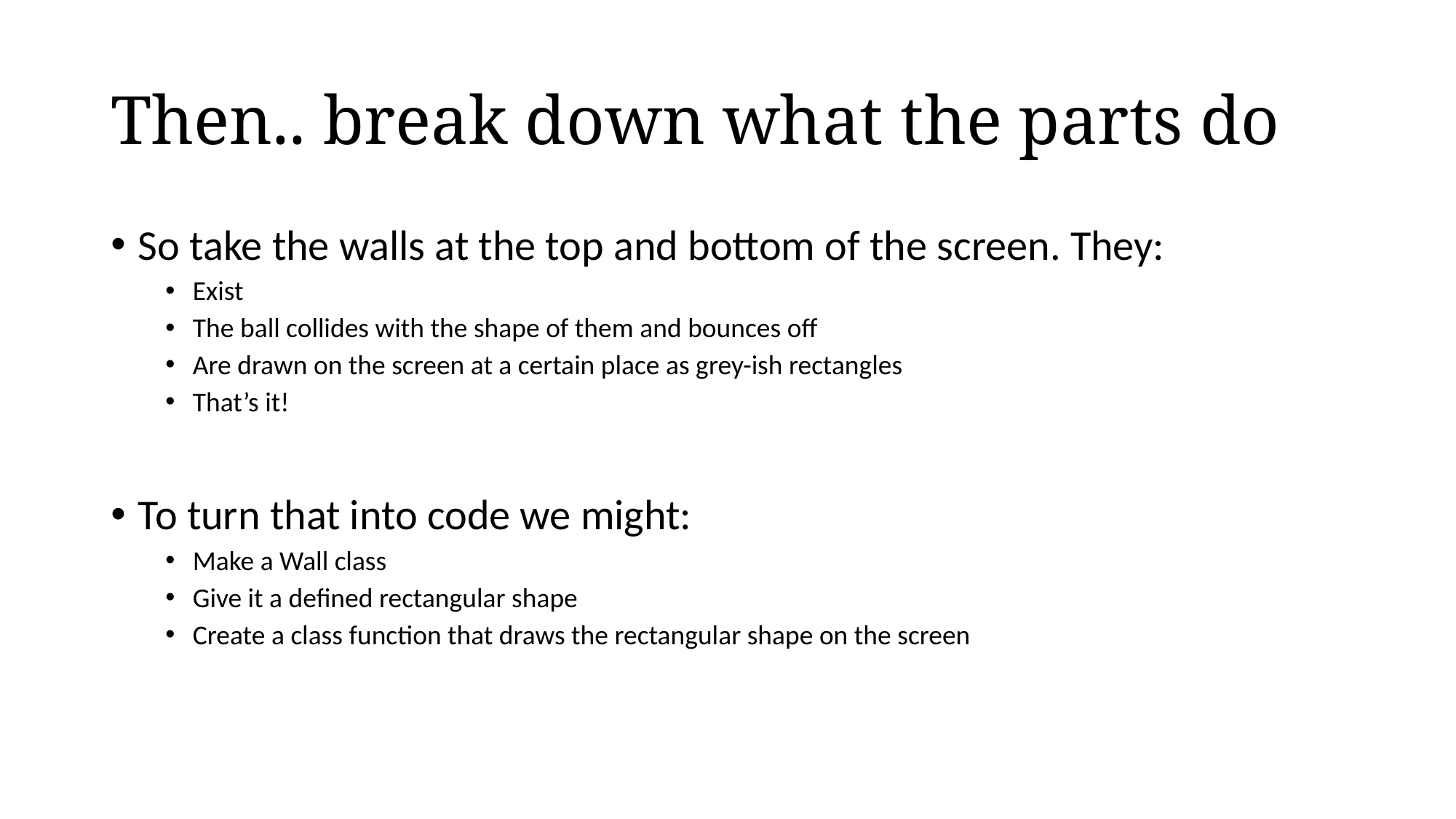

# Then.. break down what the parts do
So take the walls at the top and bottom of the screen. They:
Exist
The ball collides with the shape of them and bounces off
Are drawn on the screen at a certain place as grey-ish rectangles
That’s it!

To turn that into code we might:
Make a Wall class
Give it a defined rectangular shape
Create a class function that draws the rectangular shape on the screen